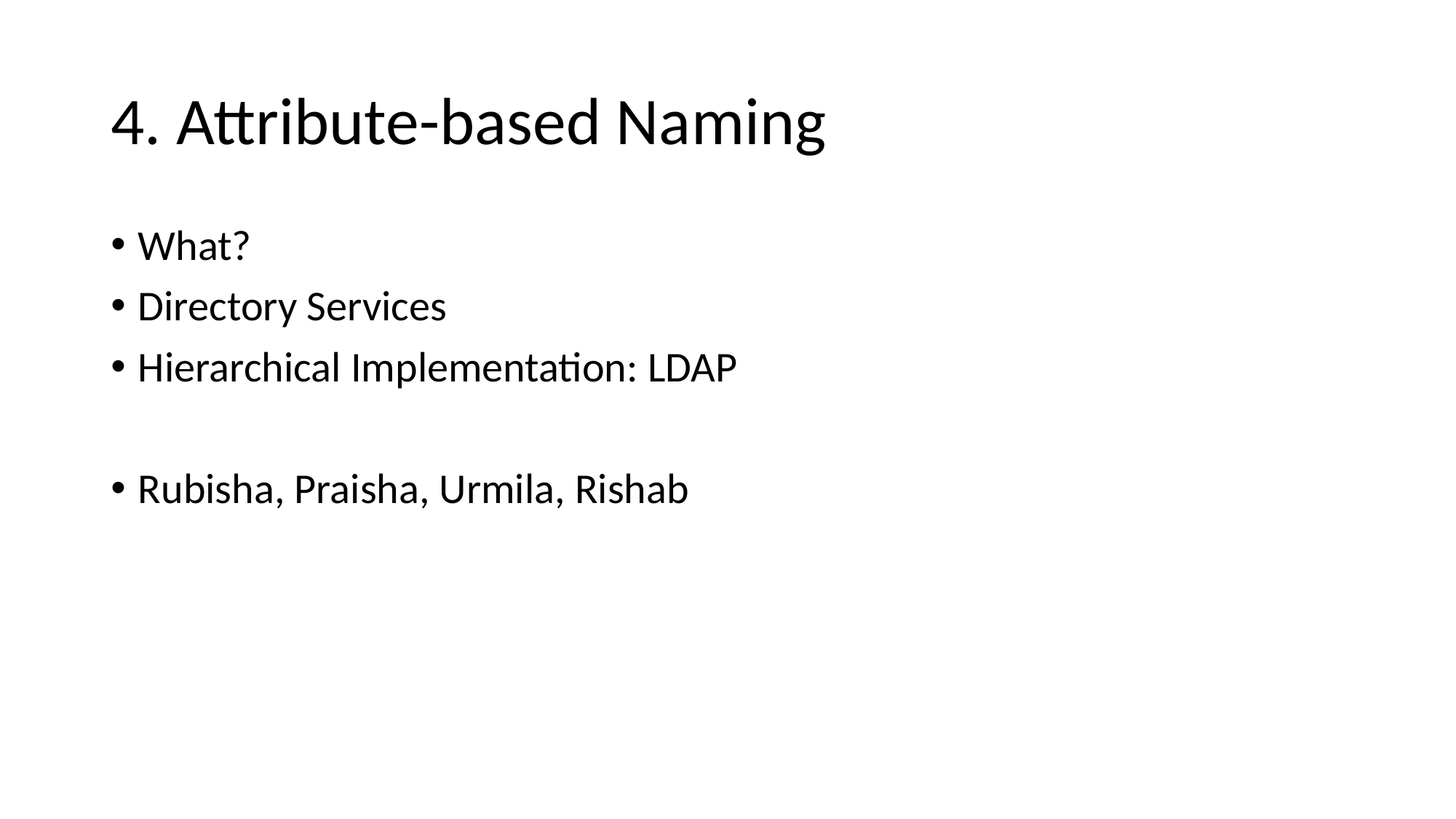

# 4. Attribute-based Naming
What?
Directory Services
Hierarchical Implementation: LDAP

Rubisha, Praisha, Urmila, Rishab